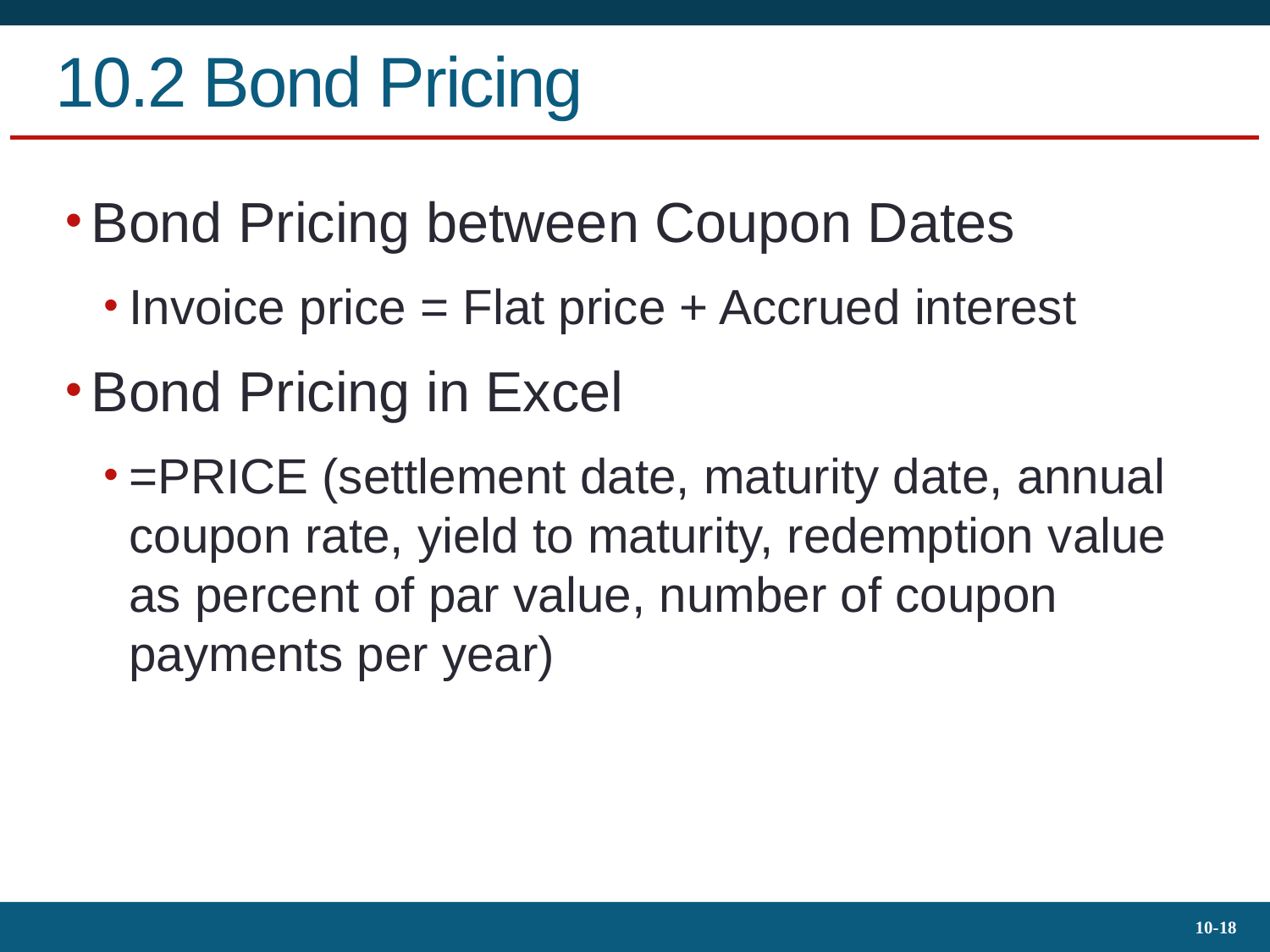

# 10.2 Bond Pricing
Bond Pricing between Coupon Dates
Invoice price = Flat price + Accrued interest
Bond Pricing in Excel
=PRICE (settlement date, maturity date, annual coupon rate, yield to maturity, redemption value as percent of par value, number of coupon payments per year)